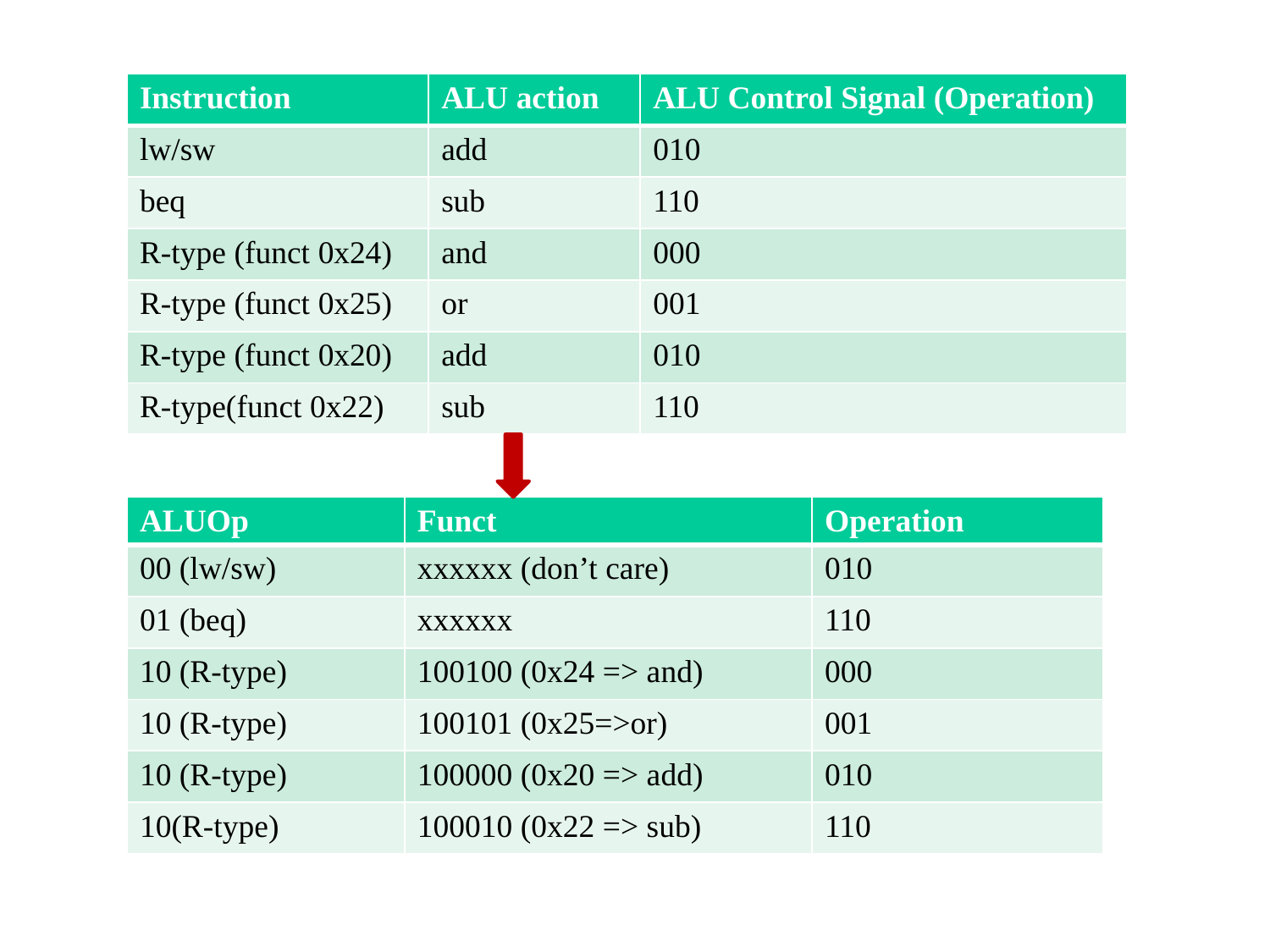

| Instruction | ALU action | ALU Control Signal (Operation) |
| --- | --- | --- |
| lw/sw | add | 010 |
| beq | sub | 110 |
| R-type (funct 0x24) | and | 000 |
| R-type (funct 0x25) | or | 001 |
| R-type (funct 0x20) | add | 010 |
| R-type(funct 0x22) | sub | 110 |

| ALUOp | Funct | Operation |
| --- | --- | --- |
| 00 (lw/sw) | xxxxxx (don’t care) | 010 |
| 01 (beq) | xxxxxx | 110 |
| 10 (R-type) | 100100 (0x24 => and) | 000 |
| 10 (R-type) | 100101 (0x25=>or) | 001 |
| 10 (R-type) | 100000 (0x20 => add) | 010 |
| 10(R-type) | 100010 (0x22 => sub) | 110 |